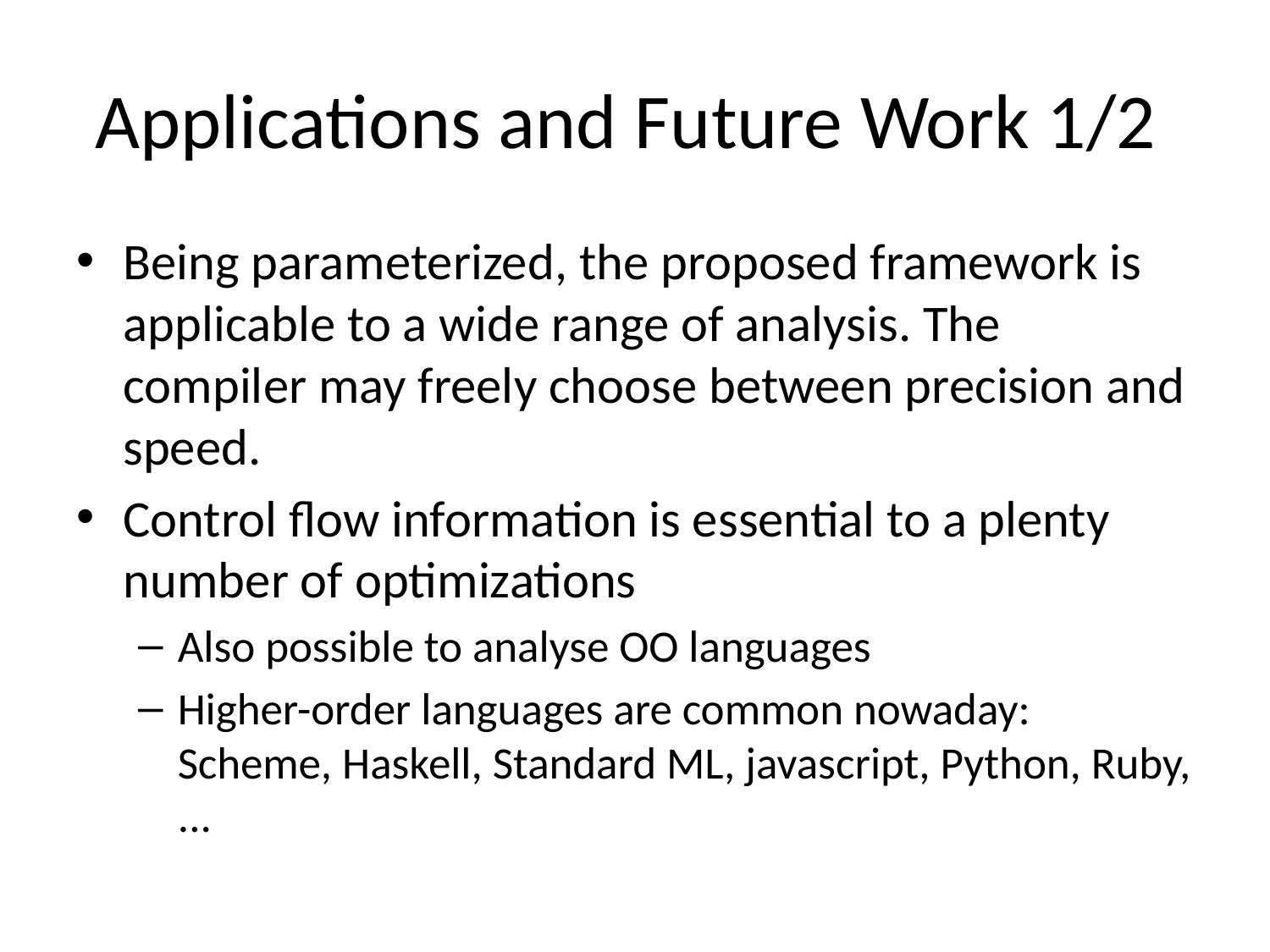

# Applications and Future Work 1/2
Being parameterized, the proposed framework is applicable to a wide range of analysis. The compiler may freely choose between precision and speed.
Control flow information is essential to a plenty number of optimizations
Also possible to analyse OO languages
Higher-order languages are common nowaday: Scheme, Haskell, Standard ML, javascript, Python, Ruby, ...